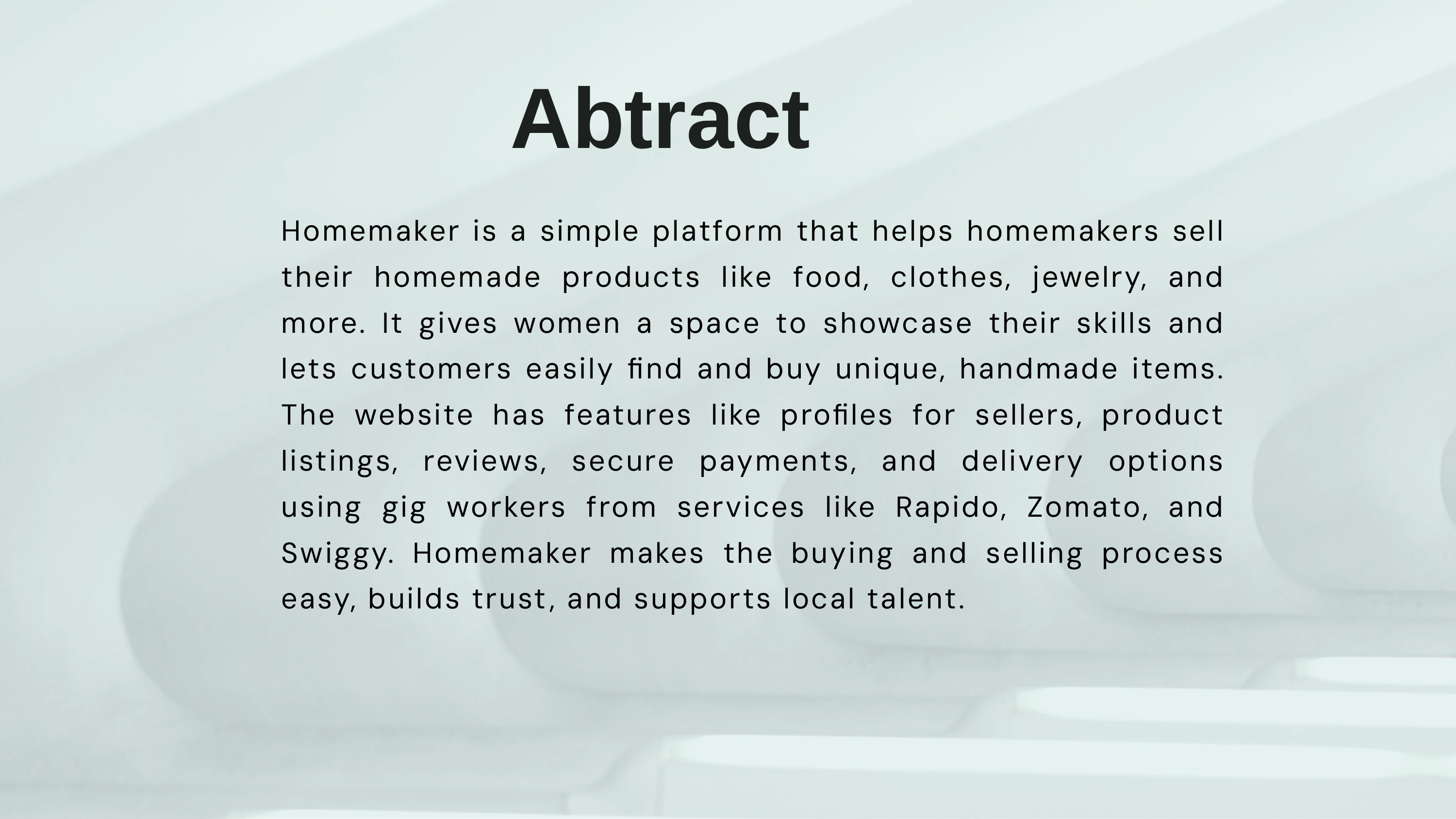

Abtract
Homemaker is a simple platform that helps homemakers sell their homemade products like food, clothes, jewelry, and more. It gives women a space to showcase their skills and lets customers easily find and buy unique, handmade items. The website has features like profiles for sellers, product listings, reviews, secure payments, and delivery options using gig workers from services like Rapido, Zomato, and Swiggy. Homemaker makes the buying and selling process easy, builds trust, and supports local talent.